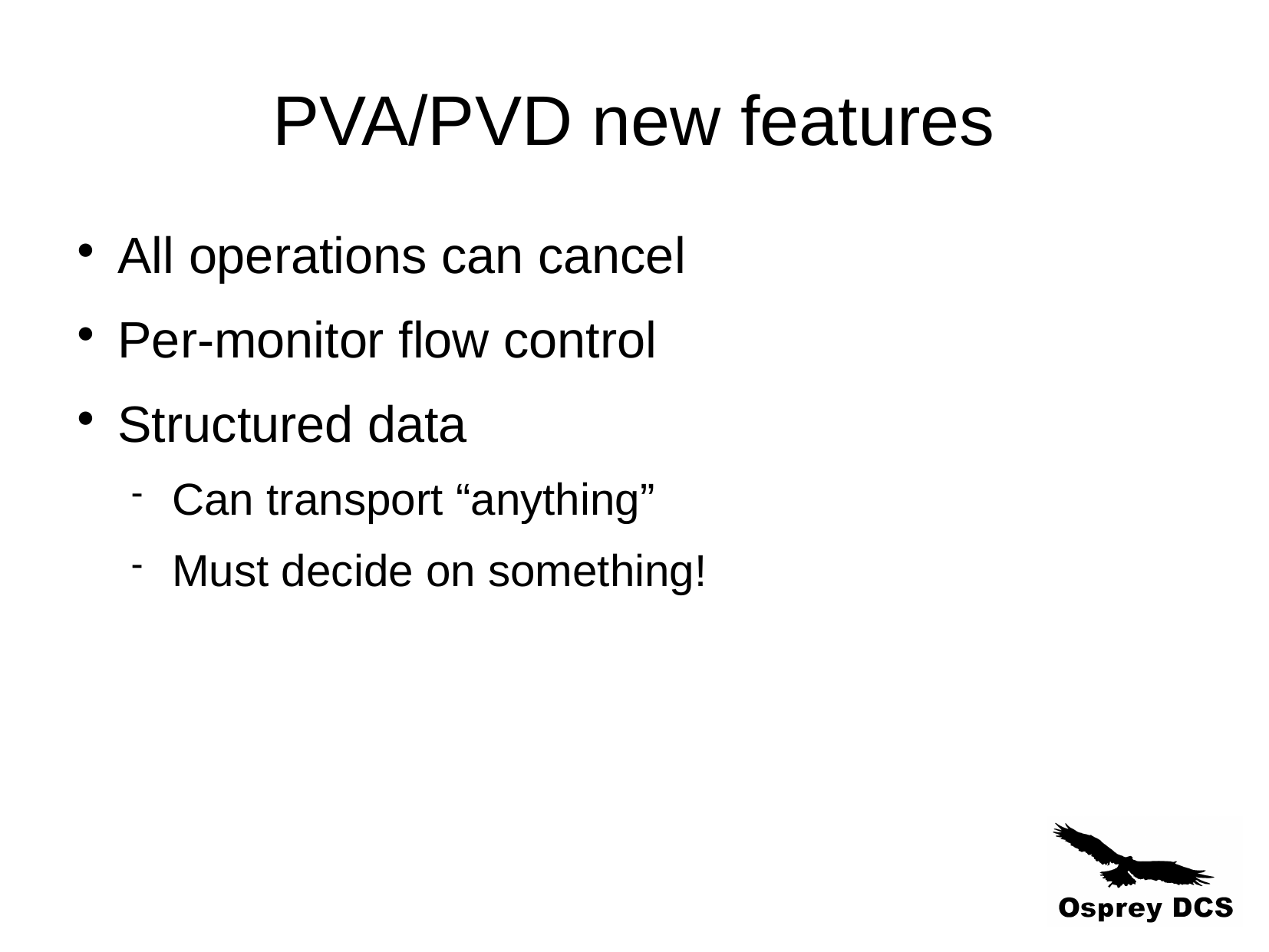

PVA/PVD new features
All operations can cancel
Per-monitor flow control
Structured data
Can transport “anything”
Must decide on something!